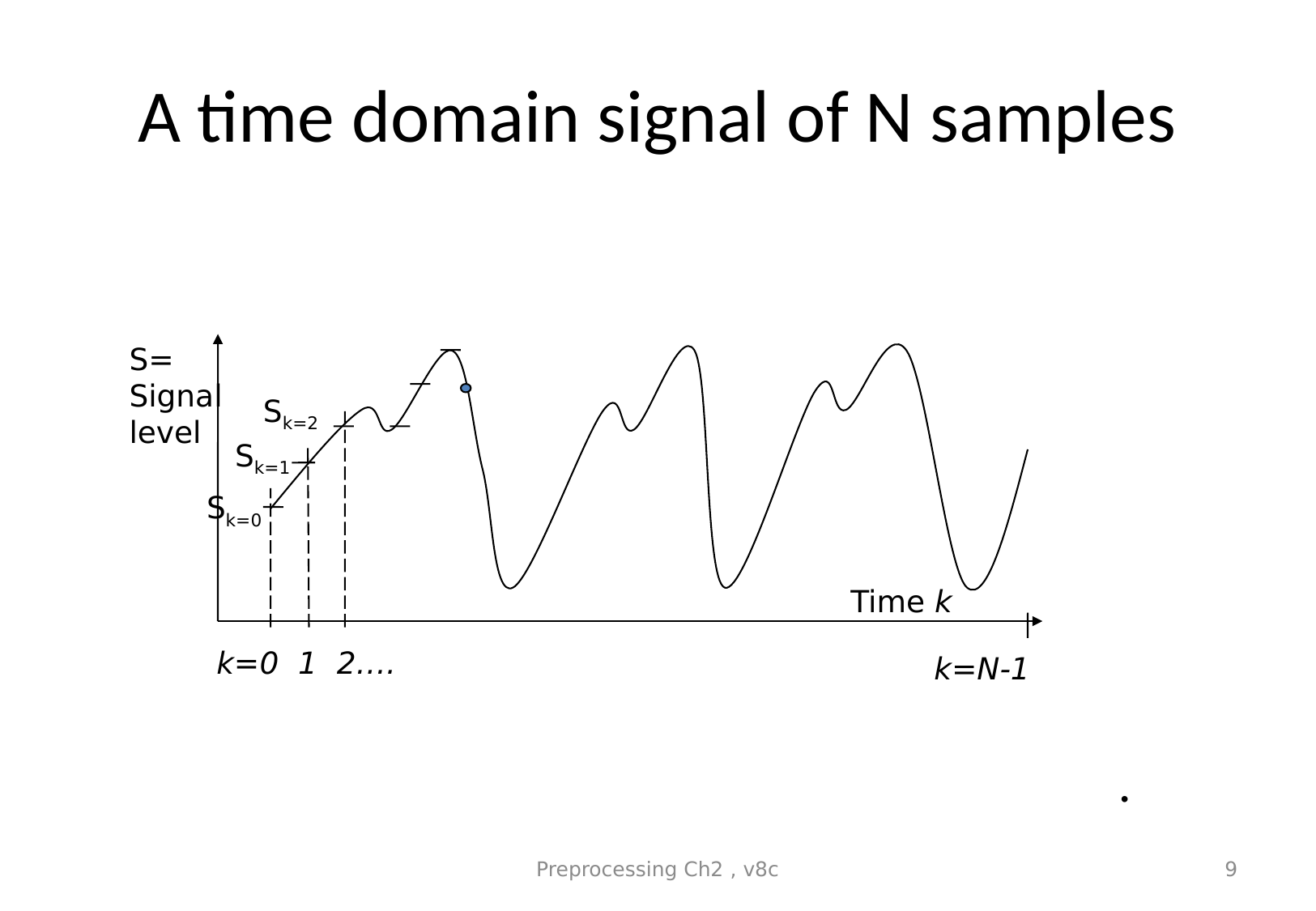

# A time domain signal of N samples

S=
Signal
level

Sk=2

Sk=0
Time k

Sk=1

k=0  1  2….
     k=N-1

Preprocessing Ch2 , v8c
9